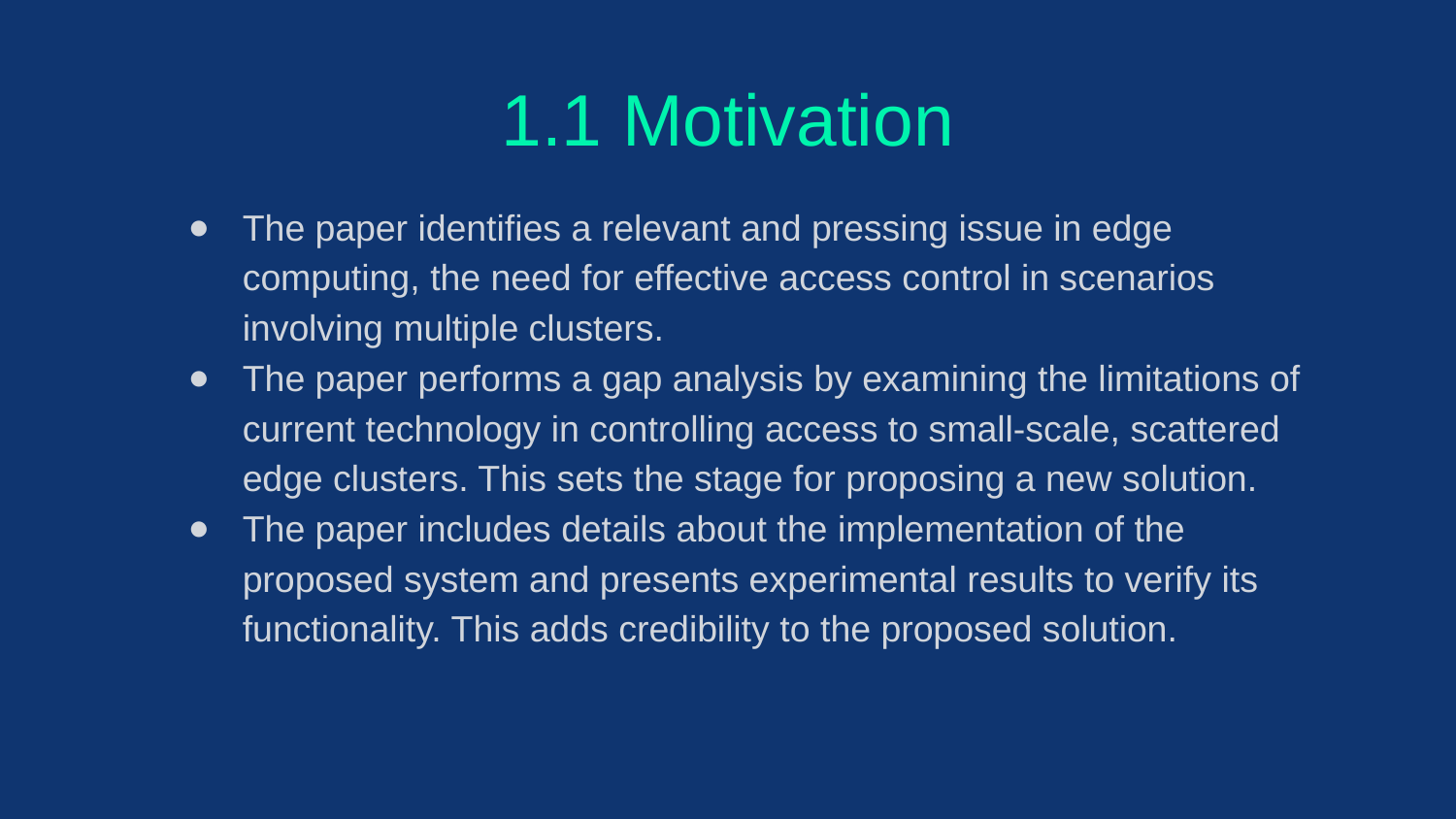

# 1.1 Motivation
The paper identifies a relevant and pressing issue in edge computing, the need for effective access control in scenarios involving multiple clusters.
The paper performs a gap analysis by examining the limitations of current technology in controlling access to small-scale, scattered edge clusters. This sets the stage for proposing a new solution.
The paper includes details about the implementation of the proposed system and presents experimental results to verify its functionality. This adds credibility to the proposed solution.